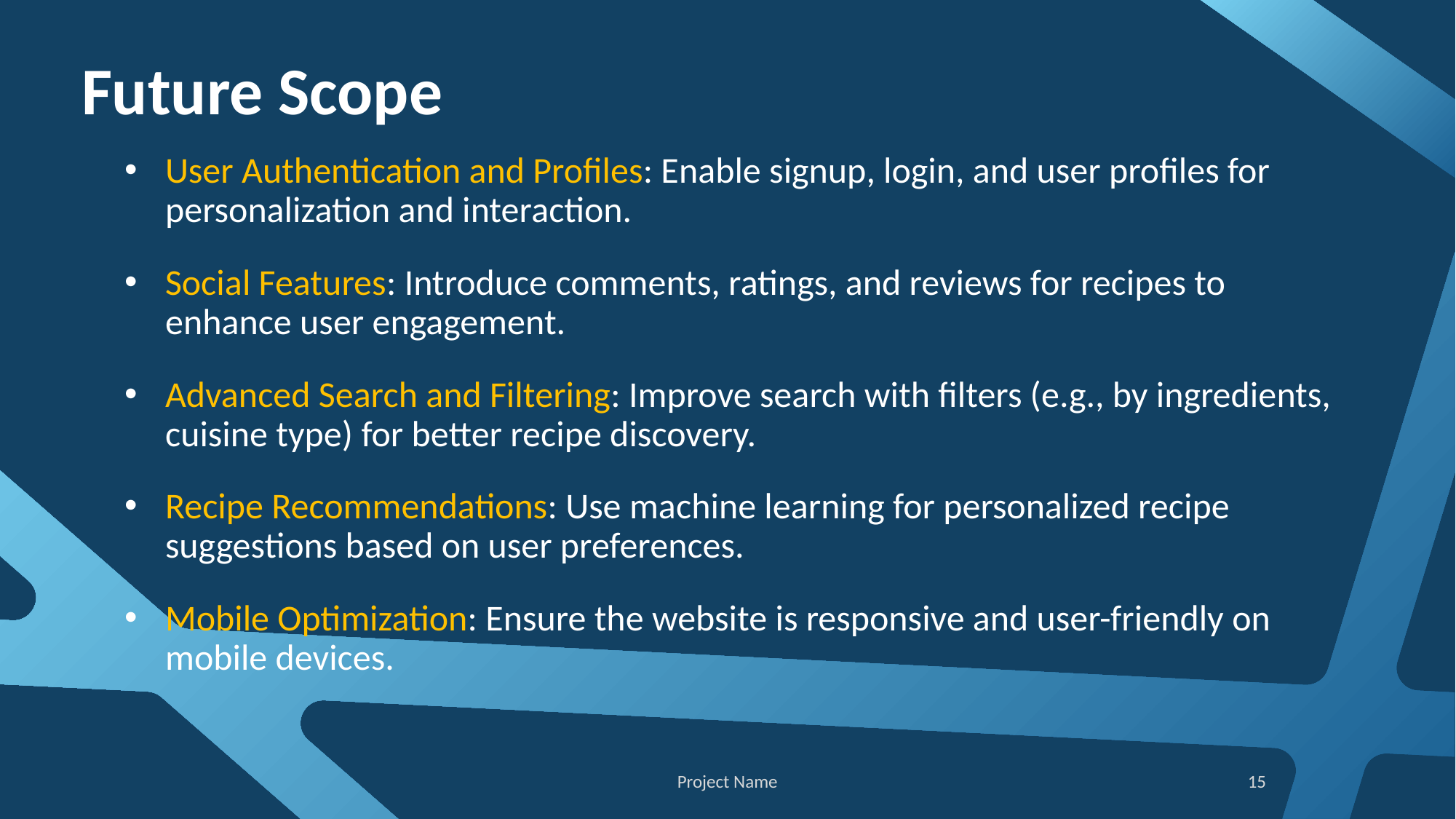

Future Scope
User Authentication and Profiles: Enable signup, login, and user profiles for personalization and interaction.
Social Features: Introduce comments, ratings, and reviews for recipes to enhance user engagement.
Advanced Search and Filtering: Improve search with filters (e.g., by ingredients, cuisine type) for better recipe discovery.
Recipe Recommendations: Use machine learning for personalized recipe suggestions based on user preferences.
Mobile Optimization: Ensure the website is responsive and user-friendly on mobile devices.

Project Name
15